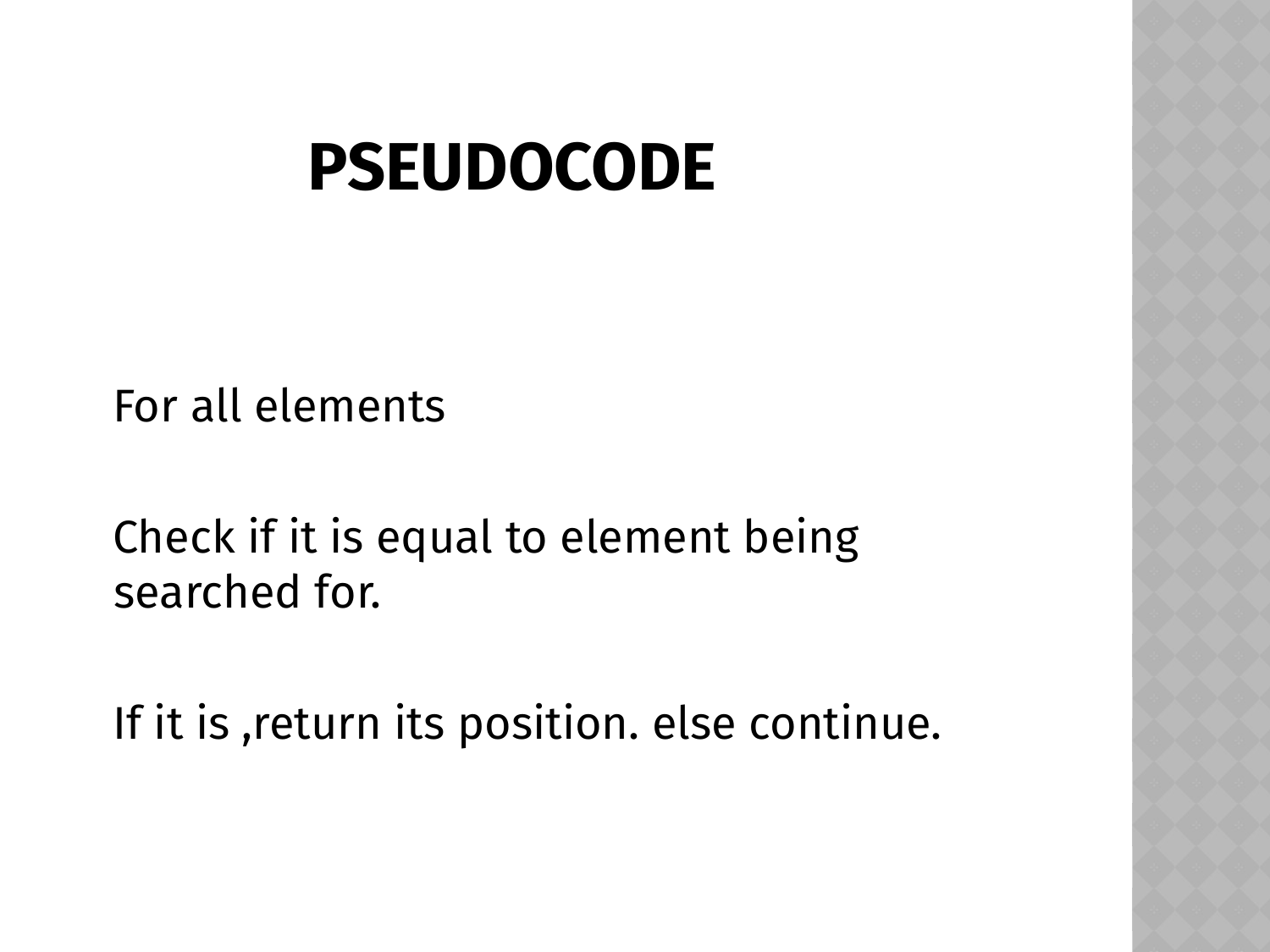

# Pseudocode
   For all elements

   Check if it is equal to element being searched for.

   If it is ,return its position. else continue.